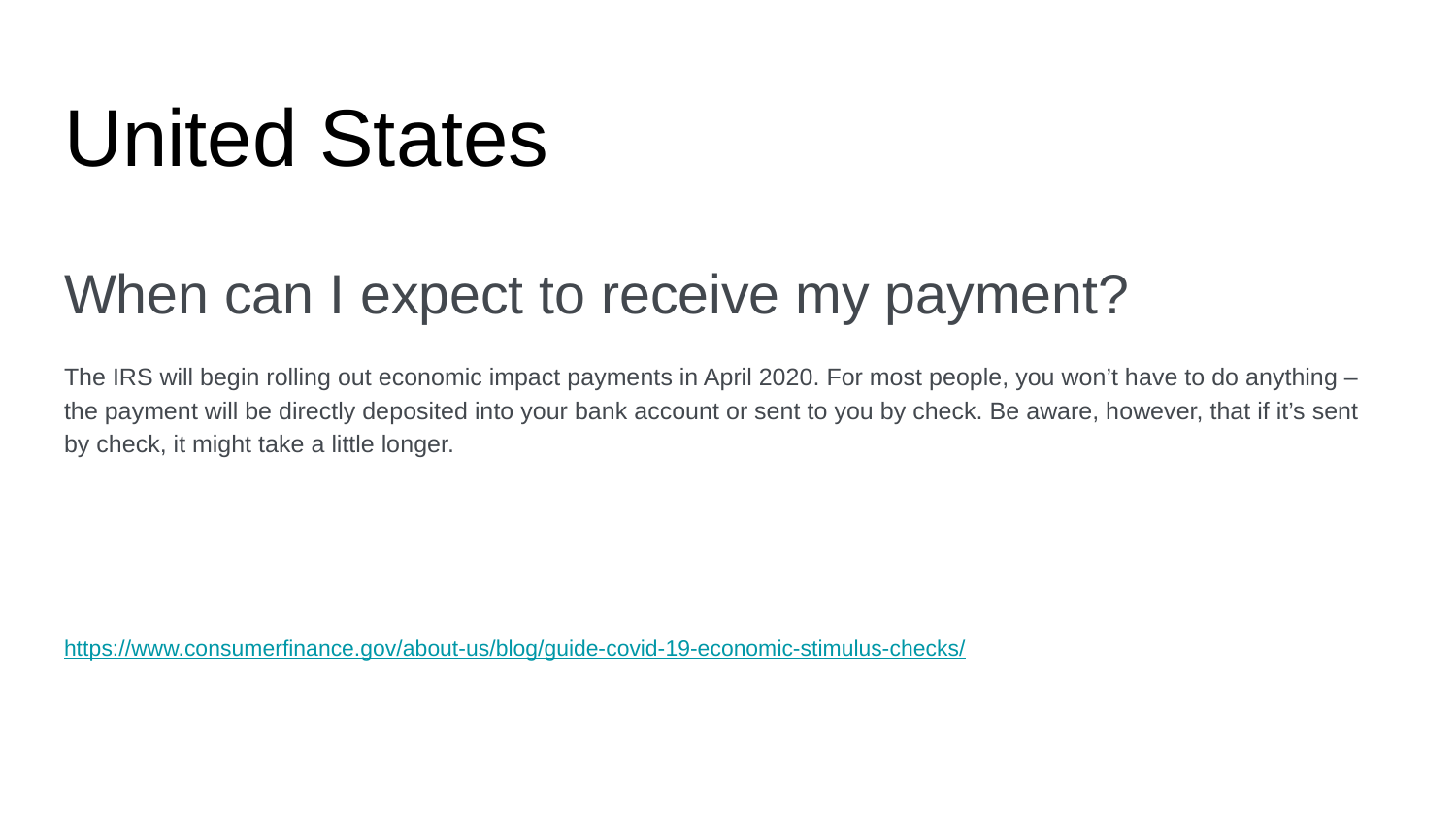

# United States
When can I expect to receive my payment?
The IRS will begin rolling out economic impact payments in April 2020. For most people, you won’t have to do anything – the payment will be directly deposited into your bank account or sent to you by check. Be aware, however, that if it’s sent by check, it might take a little longer.
https://www.consumerfinance.gov/about-us/blog/guide-covid-19-economic-stimulus-checks/